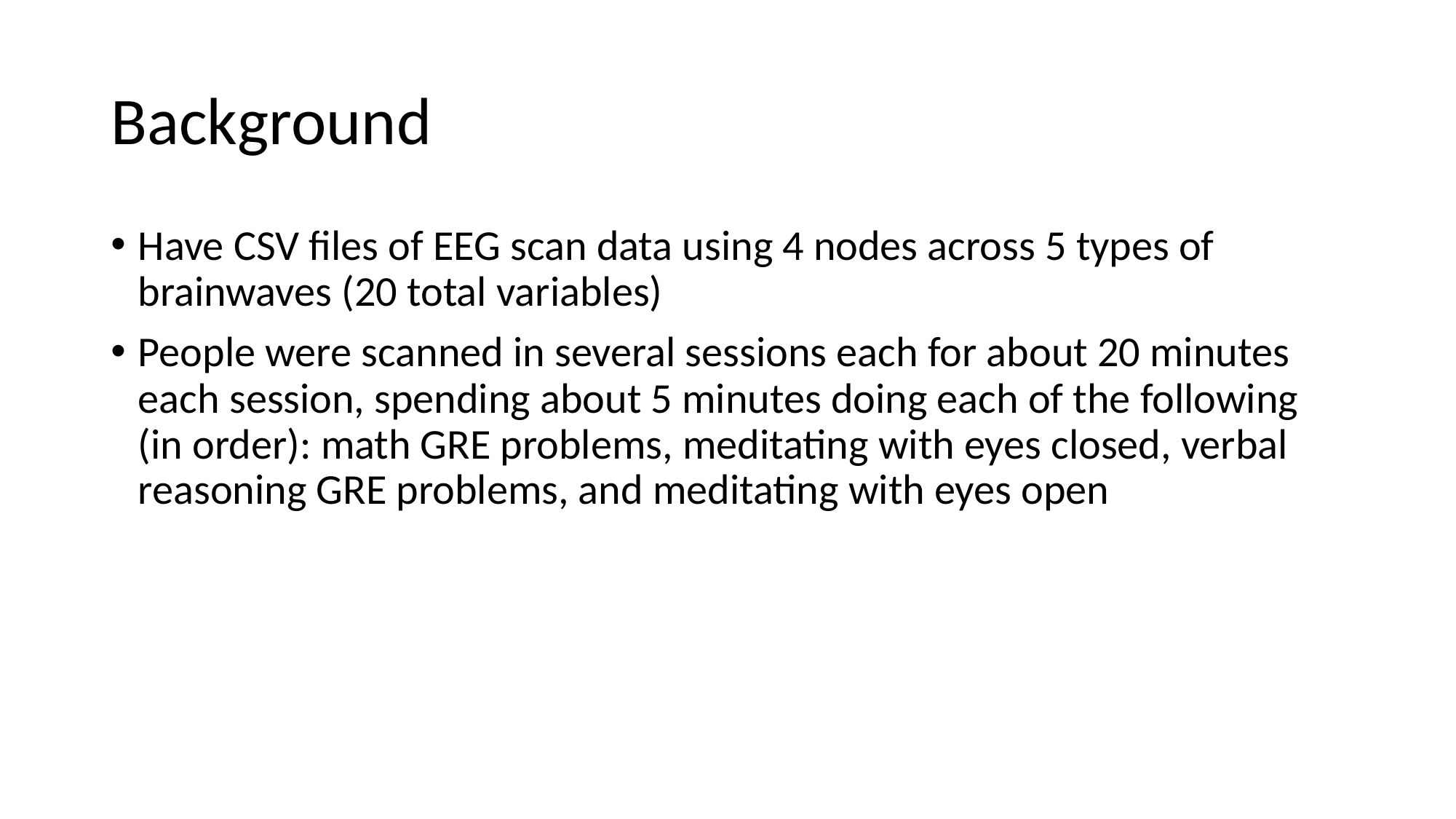

# Background
Have CSV files of EEG scan data using 4 nodes across 5 types of brainwaves (20 total variables)
People were scanned in several sessions each for about 20 minutes each session, spending about 5 minutes doing each of the following (in order): math GRE problems, meditating with eyes closed, verbal reasoning GRE problems, and meditating with eyes open